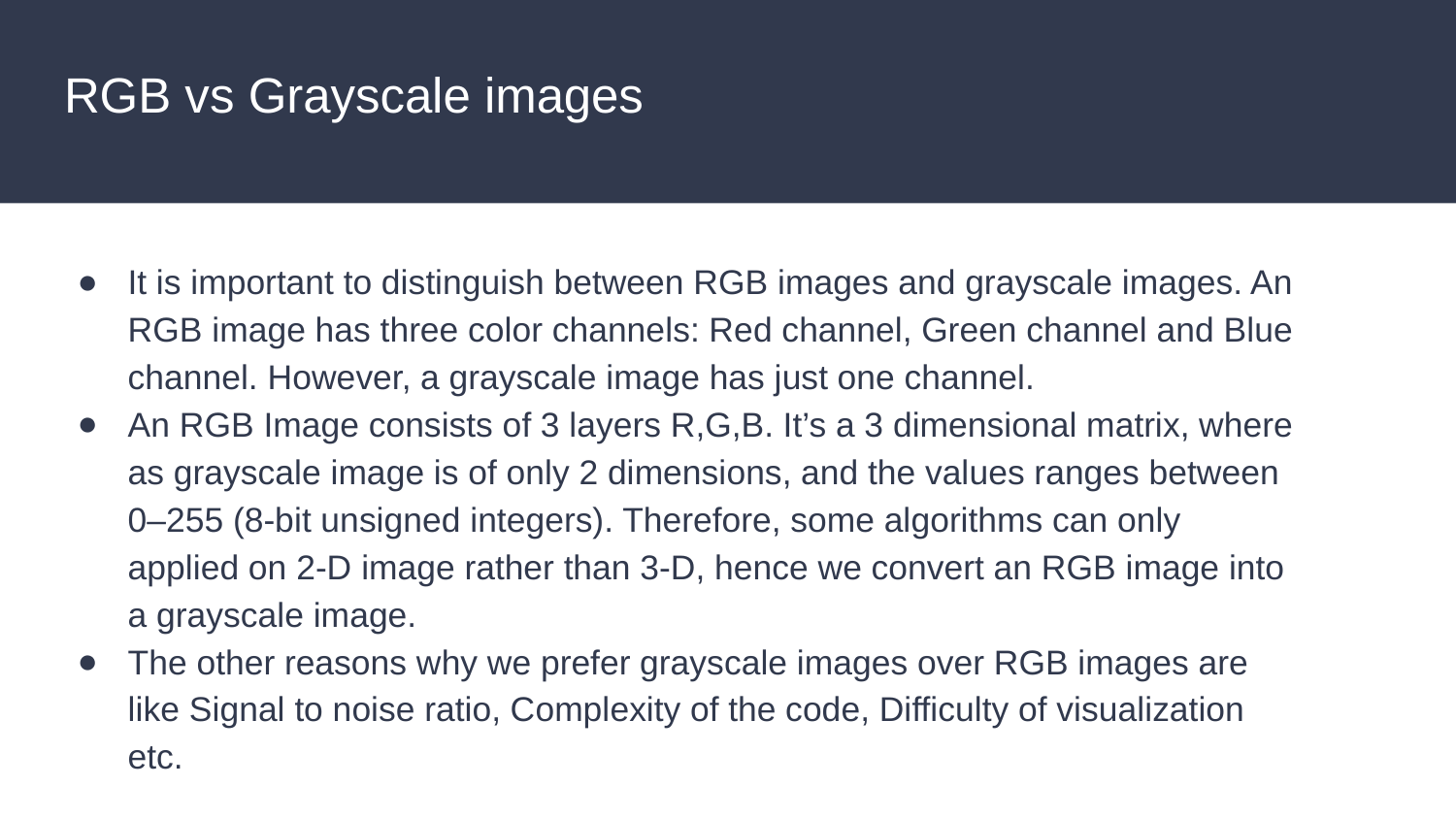

# RGB vs Grayscale images​
It is important to distinguish between RGB images and grayscale images. An RGB image has three color channels: Red channel, Green channel and Blue channel. However, a grayscale image has just one channel.​
An RGB Image consists of 3 layers R,G,B. It’s a 3 dimensional matrix, where as grayscale image is of only 2 dimensions, and the values ranges between 0–255 (8-bit unsigned integers). Therefore, some algorithms can only applied on 2-D image rather than 3-D, hence we convert an RGB image into a grayscale image.​
The other reasons why we prefer grayscale images over RGB images are like Signal to noise ratio, Complexity of the code, Difficulty of visualization etc.​